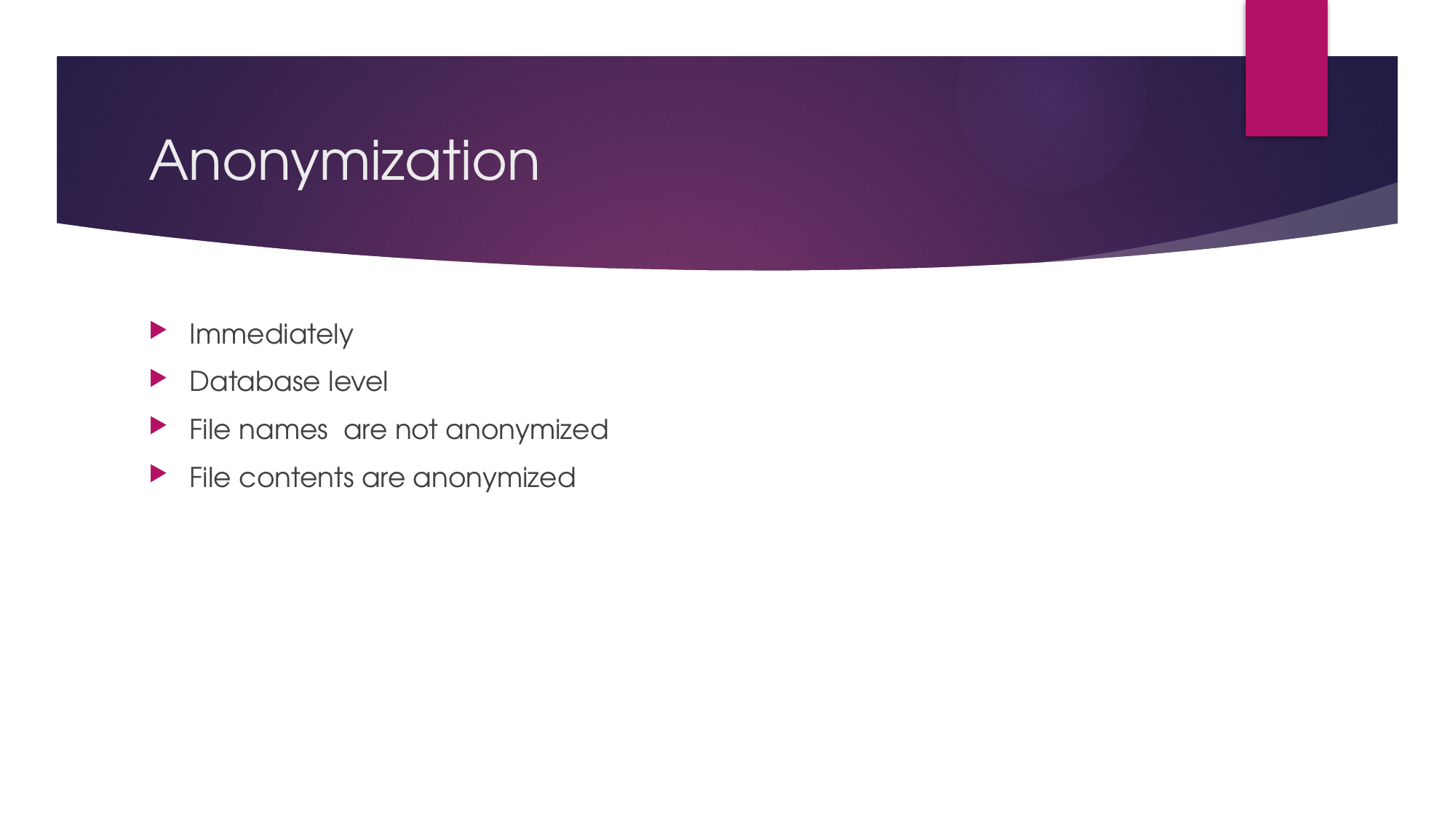

# Anonymization
Immediately
Database level
File names  are not anonymized
File contents are anonymized